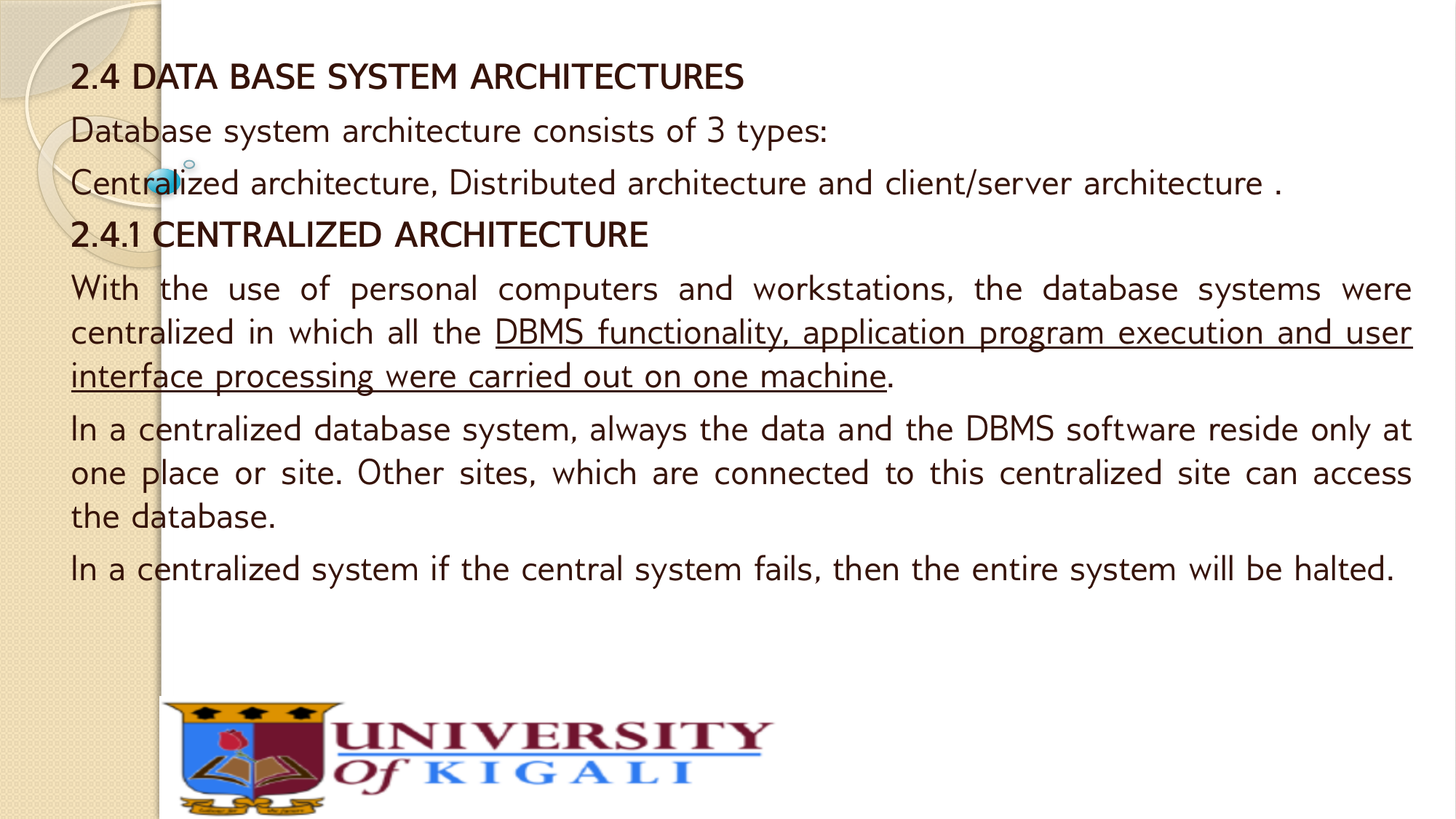

2.4 DATA BASE SYSTEM ARCHITECTURES
Database system architecture consists of 3 types:
Centralized architecture, Distributed architecture and client/server architecture .
2.4.1 CENTRALIZED ARCHITECTURE
With the use of personal computers and workstations, the database systems were centralized in which all the DBMS functionality, application program execution and user interface processing were carried out on one machine.
In a centralized database system, always the data and the DBMS software reside only at one place or site. Other sites, which are connected to this centralized site can access the database.
In a centralized system if the central system fails, then the entire system will be halted.